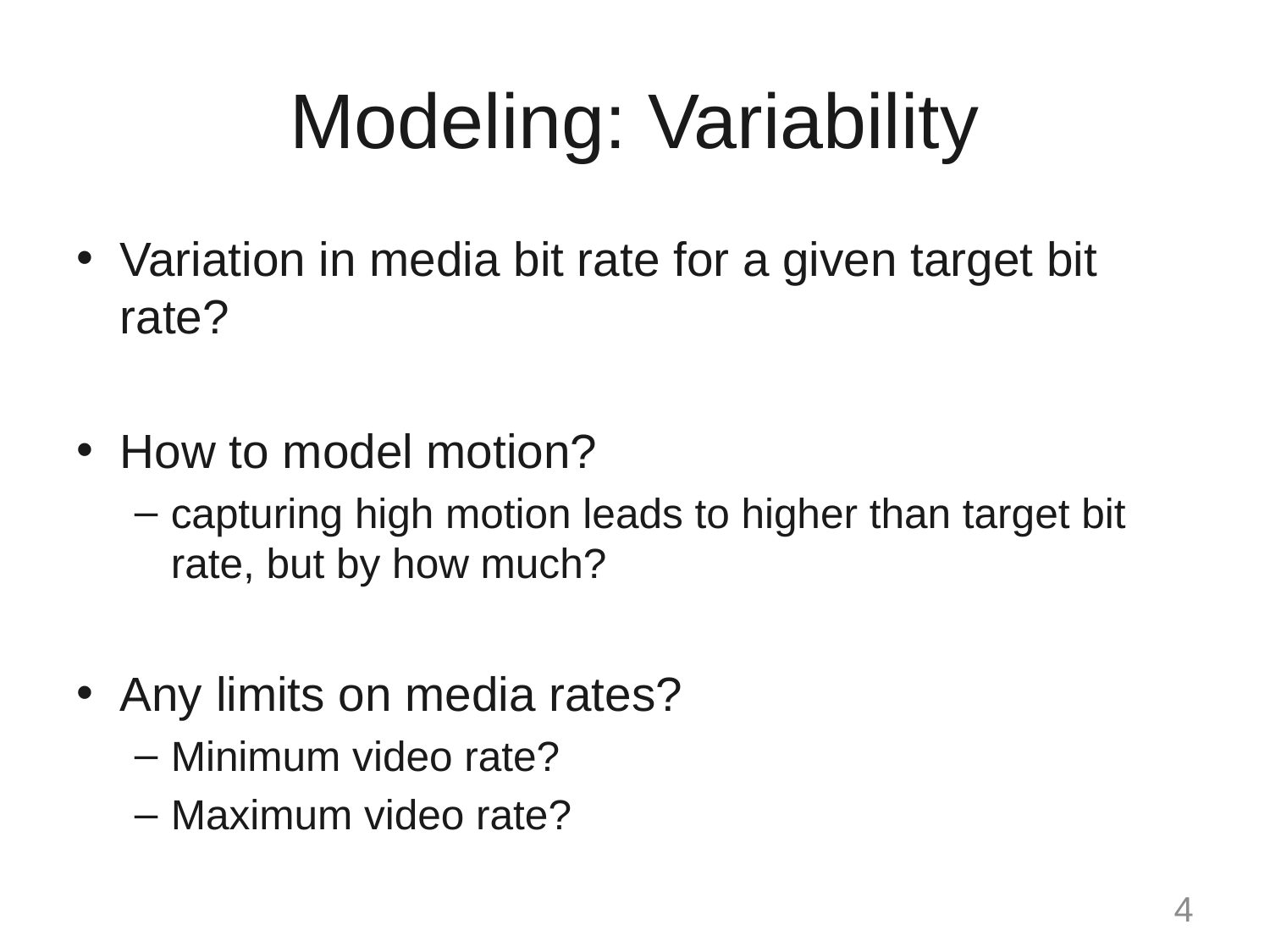

# Modeling: Variability
Variation in media bit rate for a given target bit rate?

How to model motion?
capturing high motion leads to higher than target bit rate, but by how much?

Any limits on media rates?
Minimum video rate?
Maximum video rate?
4